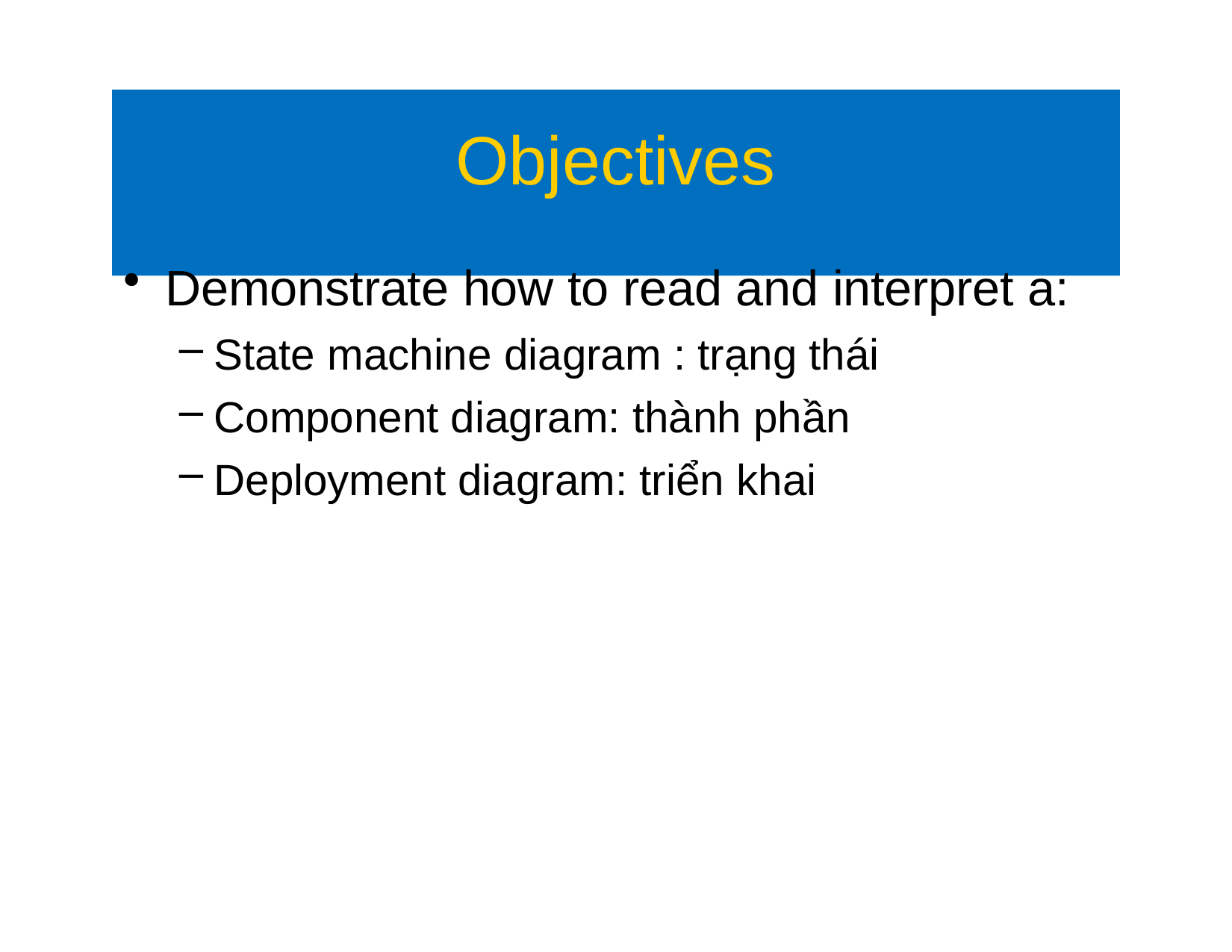

# Objectives
Demonstrate how to read and interpret a:
State machine diagram : trạng thái
Component diagram: thành phần
Deployment diagram: triển khai